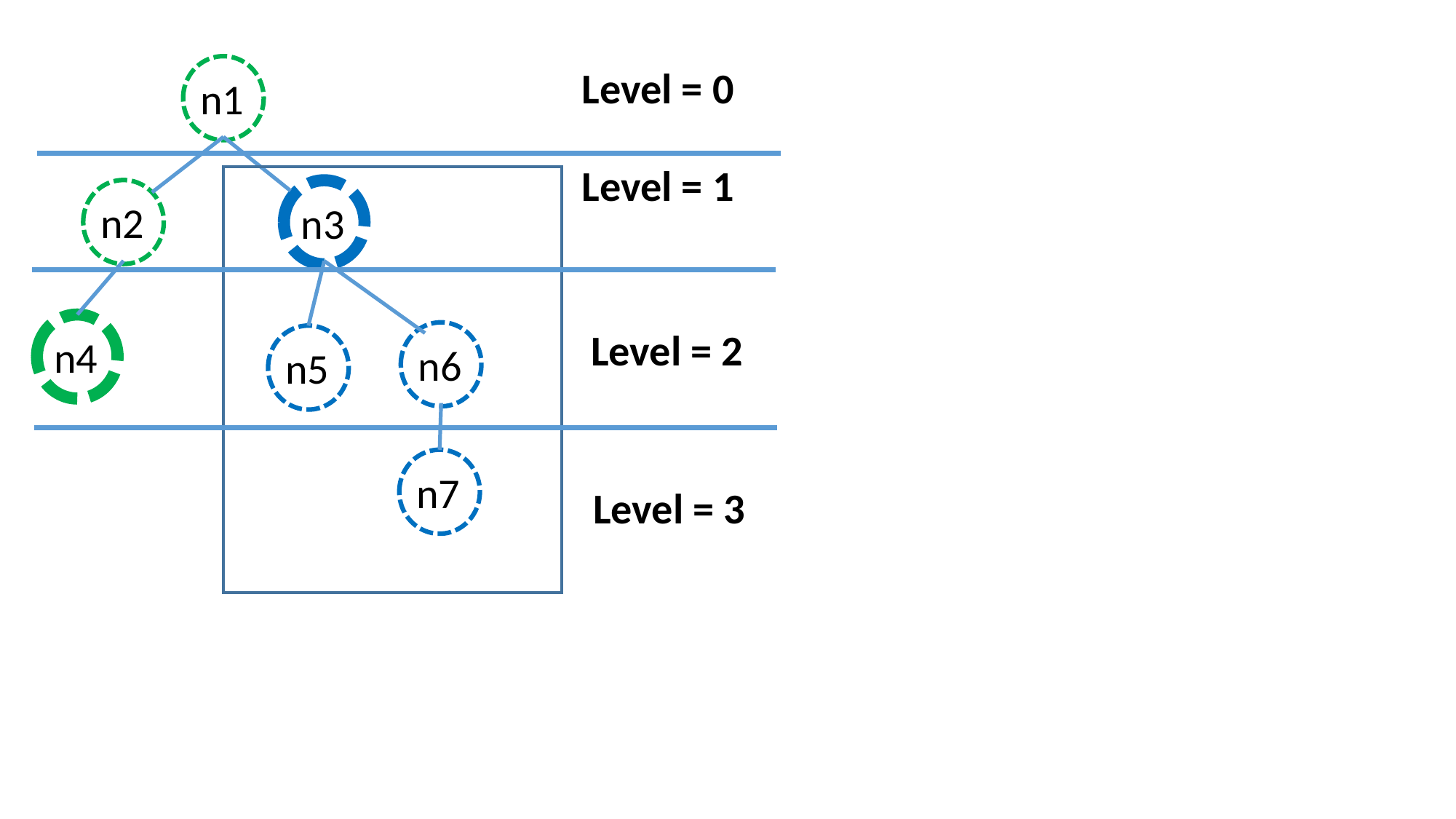

Level = 0
n1
Level = 1

n2
n3

Level = 2

n4

n6
n5

n7
Level = 3